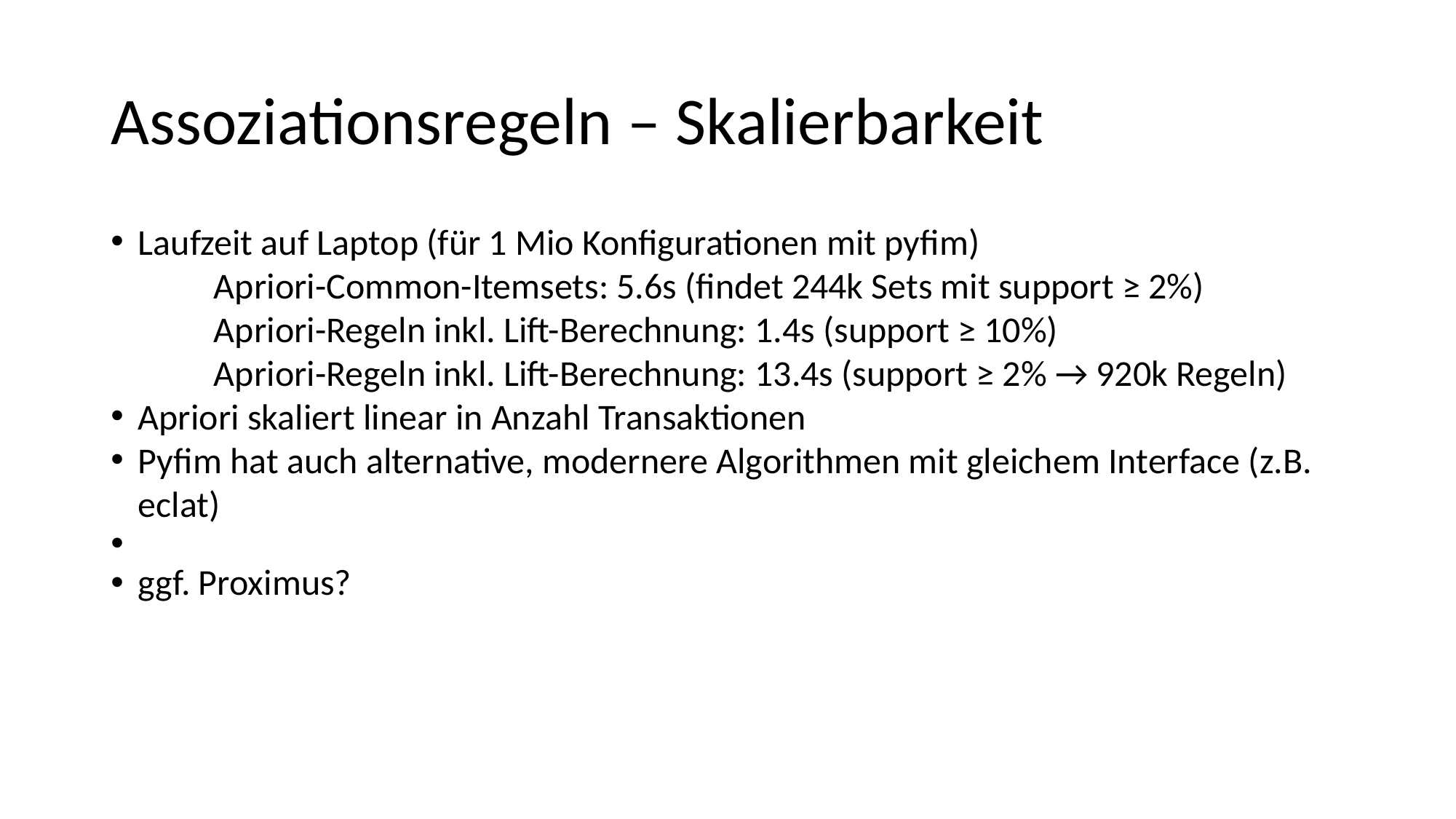

Assoziationsregeln – Skalierbarkeit
Laufzeit auf Laptop (für 1 Mio Konfigurationen mit pyfim)
Apriori-Common-Itemsets: 5.6s (findet 244k Sets mit support ≥ 2%)
Apriori-Regeln inkl. Lift-Berechnung: 1.4s (support ≥ 10%)
Apriori-Regeln inkl. Lift-Berechnung: 13.4s (support ≥ 2% → 920k Regeln)
Apriori skaliert linear in Anzahl Transaktionen
Pyfim hat auch alternative, modernere Algorithmen mit gleichem Interface (z.B. eclat)

ggf. Proximus?